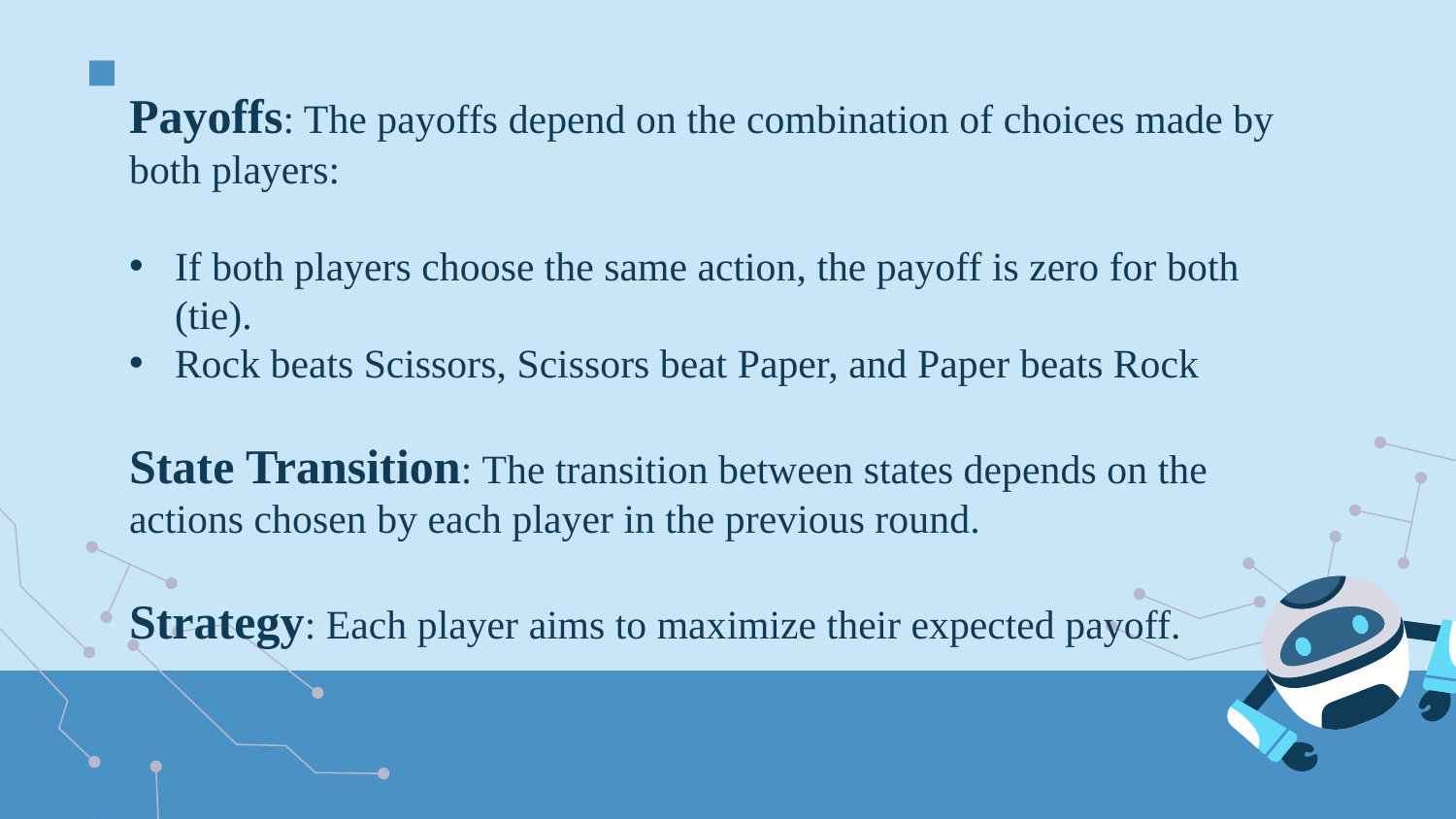

# Payoffs: The payoffs depend on the combination of choices made by both players:
If both players choose the same action, the payoff is zero for both (tie).
Rock beats Scissors, Scissors beat Paper, and Paper beats Rock
State Transition: The transition between states depends on the actions chosen by each player in the previous round.
Strategy: Each player aims to maximize their expected payoff.